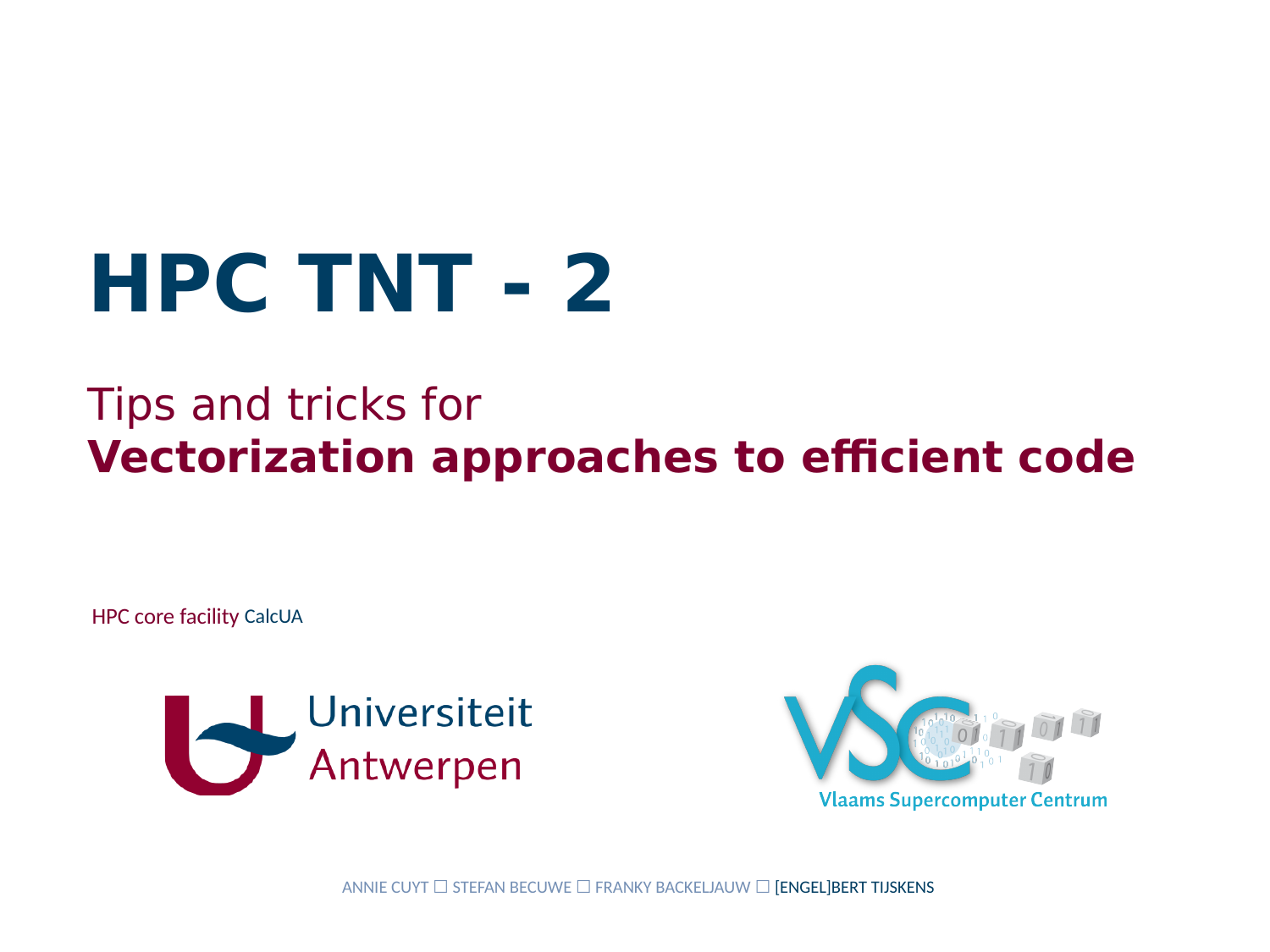

# HPC TNT - 2
Tips and tricks for
Vectorization approaches to efficient code
HPC core facility CalcUA

Annie Cuyt ☐ Stefan Becuwe ☐ Franky Backeljauw ☐ [Engel]bert Tijskens